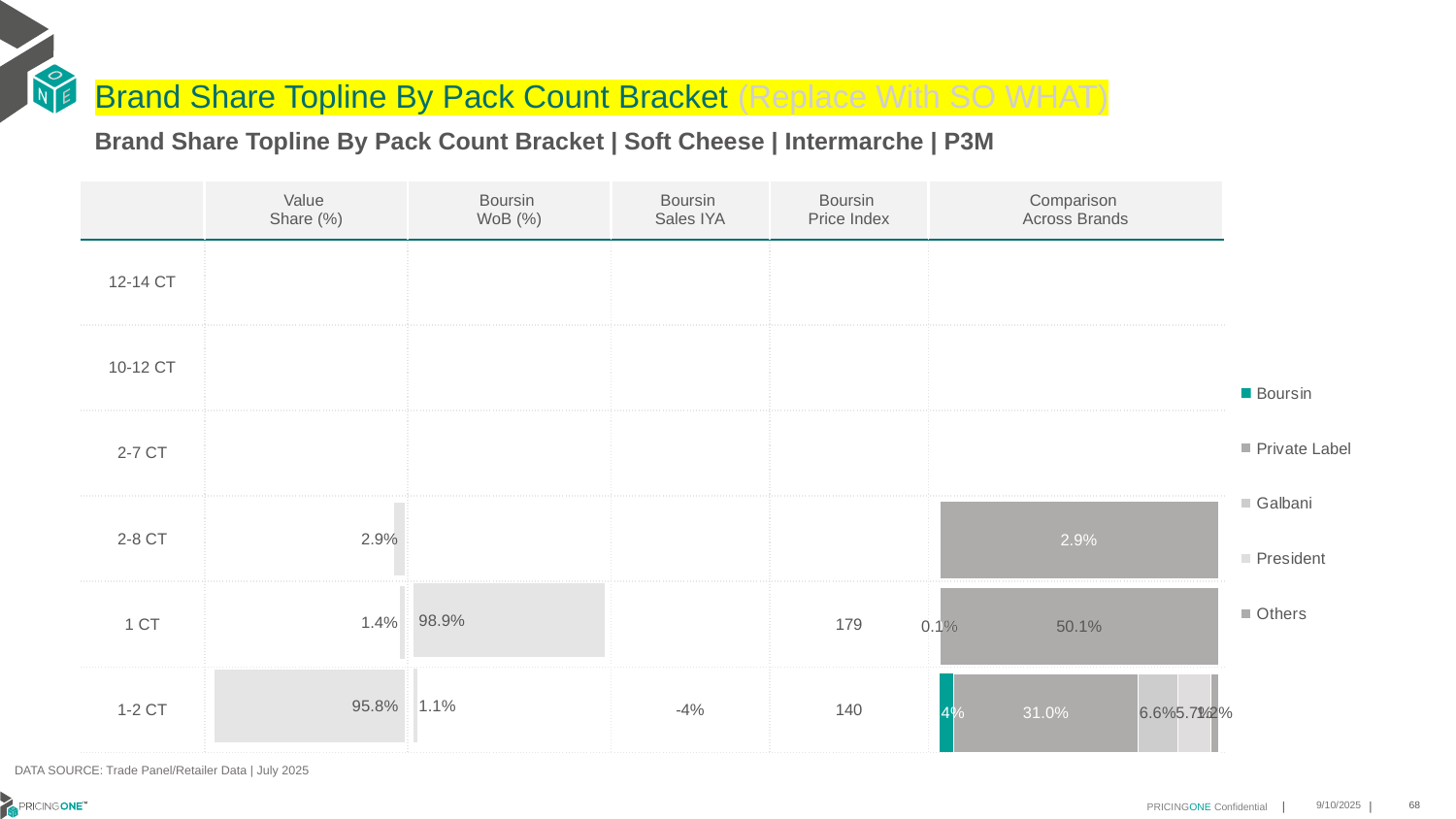

# Brand Share Topline By Pack Count Bracket (Replace With SO WHAT)
Brand Share Topline By Pack Count Bracket | Soft Cheese | Intermarche | P3M
|  | Value Share (%) | Boursin WoB (%) | Boursin Sales IYA | Boursin Price Index | Comparison Across Brands |
| --- | --- | --- | --- | --- | --- |
| 12-14 CT |  |  |  |  |  |
| 10-12 CT |  |  |  |  |  |
| 2-7 CT |  |  |  |  |  |
| 2-8 CT |  |  |  |  |  |
| 1 CT |  |  |  | 179 |  |
| 1-2 CT |  |  | -4% | 140 |  |

### Chart

| Category | Boursin | Private Label | Galbani | President | Others |
|---|---|---|---|---|---|
| 12-14 CT | None | None | None | None | None |
| 10-12 CT | None | None | None | None | None |
| 2-7 CT | None | None | None | None | None |
| 2-8 CT | None | 0.02854625576193299 | None | None | None |
| 1 CT | 0.00026454046997988044 | None | 0.0011839002514531685 | None | 0.5009952955690926 |
| 1-2 CT | 0.024120441030270594 | 0.31010499573764283 | 0.06552806243500084 | 0.0567808680385393 | 0.012473829493949802 |

### Chart

| Category | Value Share |
|---|---|
|  | None |

### Chart

| Category | Brand WoB % |
|---|---|
|  | None |
DATA SOURCE: Trade Panel/Retailer Data | July 2025

9/10/2025
68